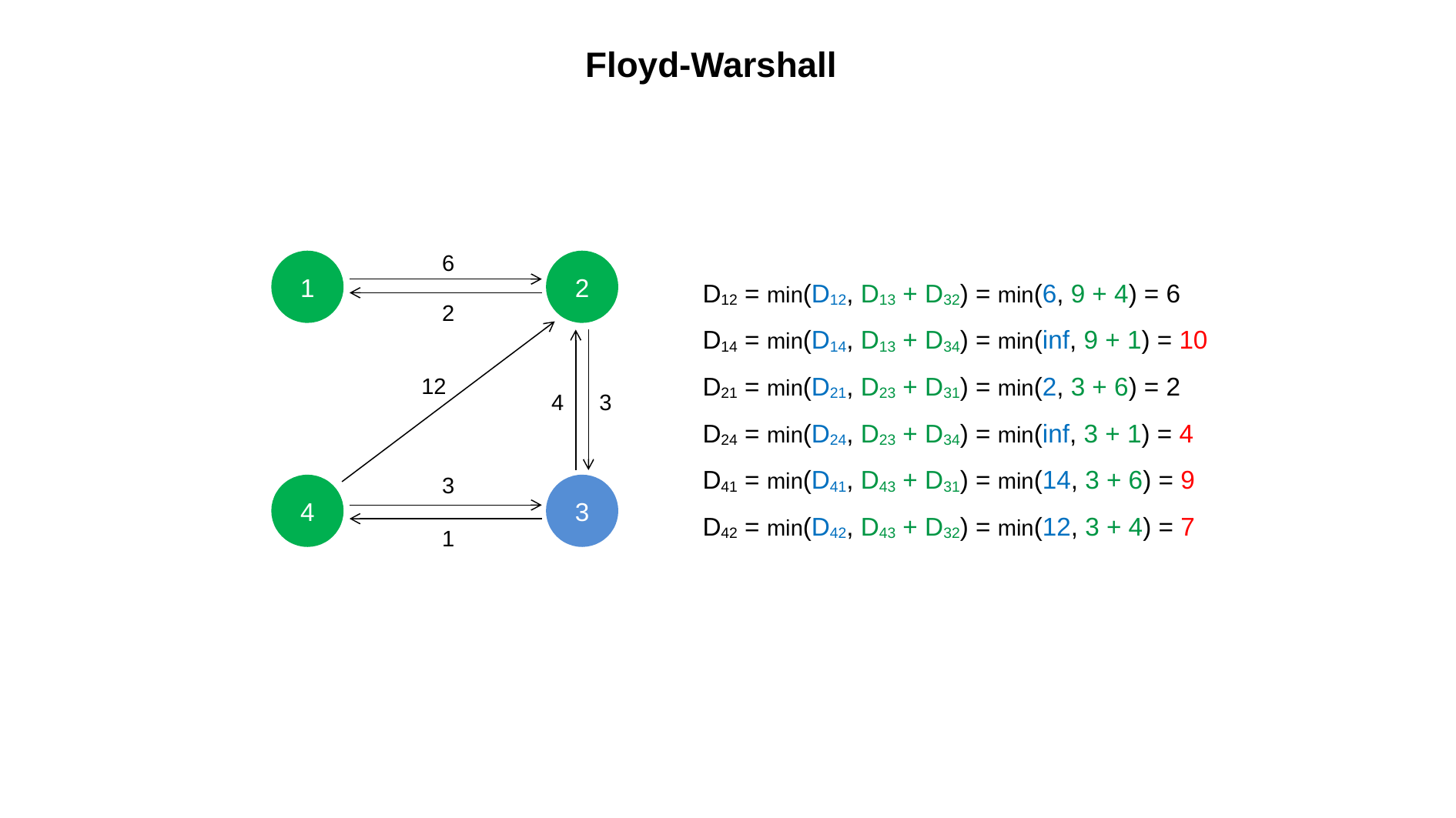

Floyd-Warshall
6
2
1
D12 = min(D12, D13 + D32) = min(6, 9 + 4) = 6
D14 = min(D14, D13 + D34) = min(inf, 9 + 1) = 10
D21 = min(D21, D23 + D31) = min(2, 3 + 6) = 2
D24 = min(D24, D23 + D34) = min(inf, 3 + 1) = 4
D41 = min(D41, D43 + D31) = min(14, 3 + 6) = 9
D42 = min(D42, D43 + D32) = min(12, 3 + 4) = 7
2
12
4
3
3
4
3
1